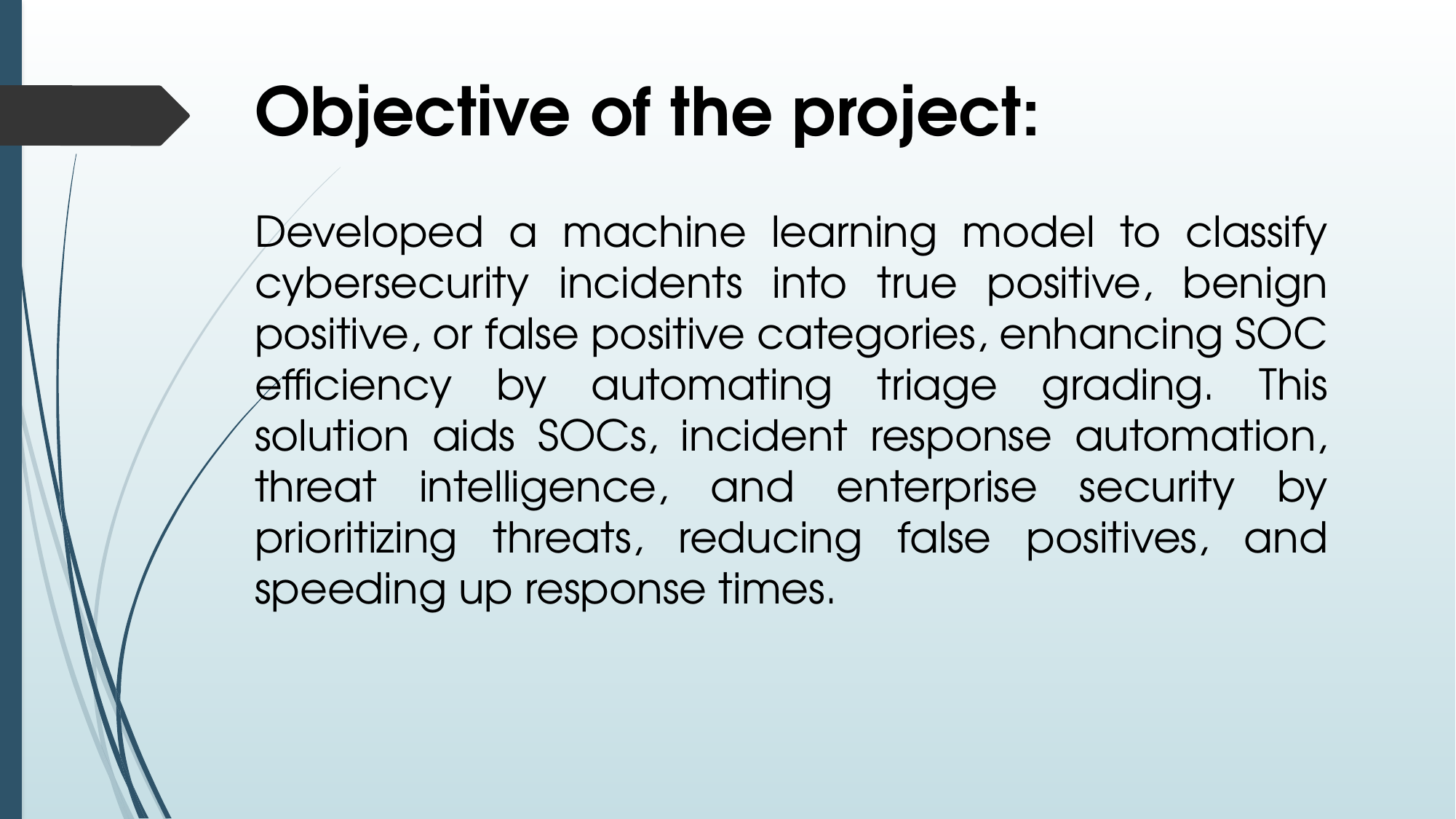

Objective of the project:

Developed a machine learning model to classify cybersecurity incidents into true positive, benign positive, or false positive categories, enhancing SOC efficiency by automating triage grading. This solution aids SOCs, incident response automation, threat intelligence, and enterprise security by prioritizing threats, reducing false positives, and speeding up response times.